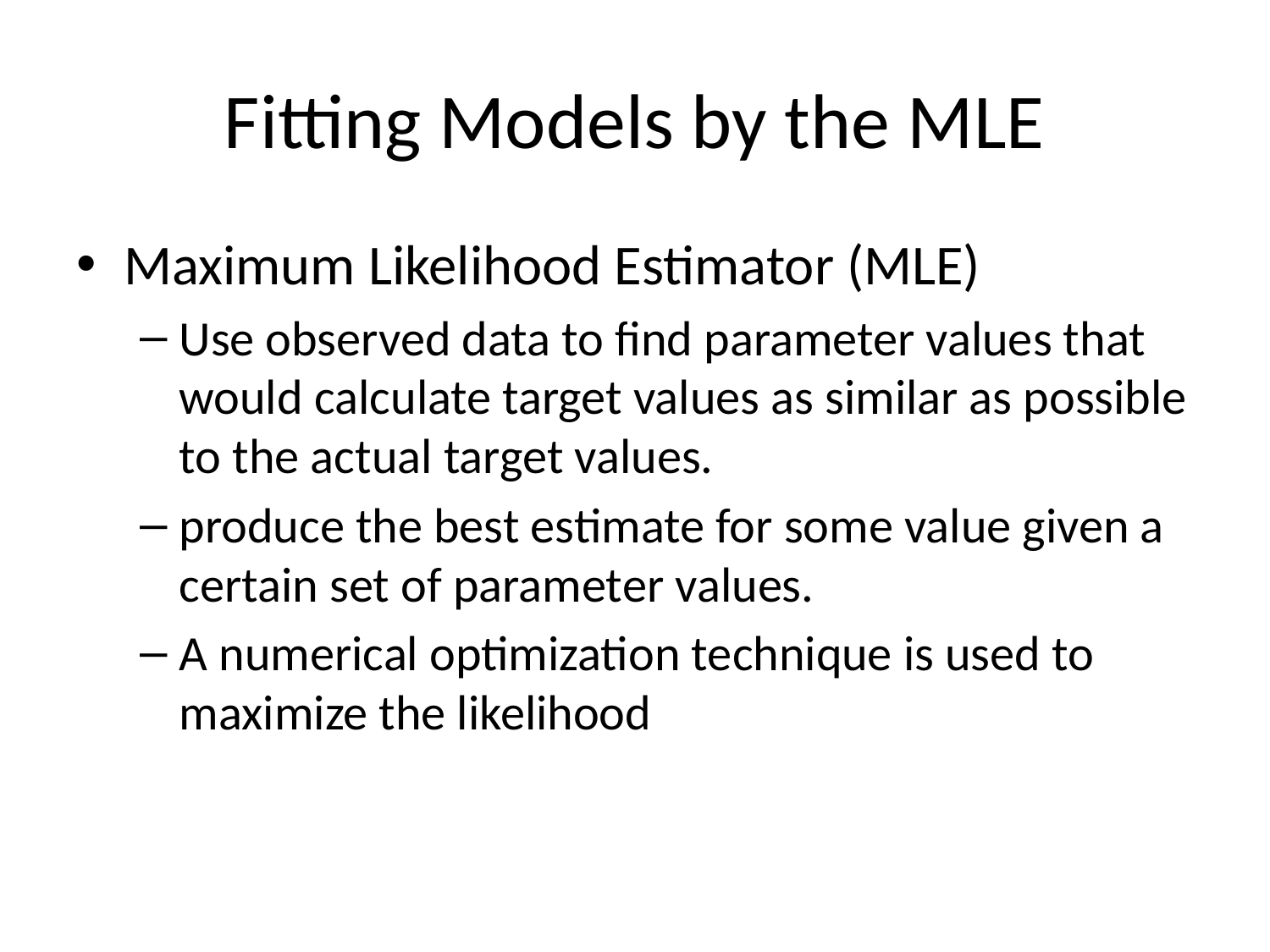

# Fitting Models by the MLE
Maximum Likelihood Estimator (MLE)
Use observed data to find parameter values that would calculate target values as similar as possible to the actual target values.
produce the best estimate for some value given a certain set of parameter values.
A numerical optimization technique is used to maximize the likelihood